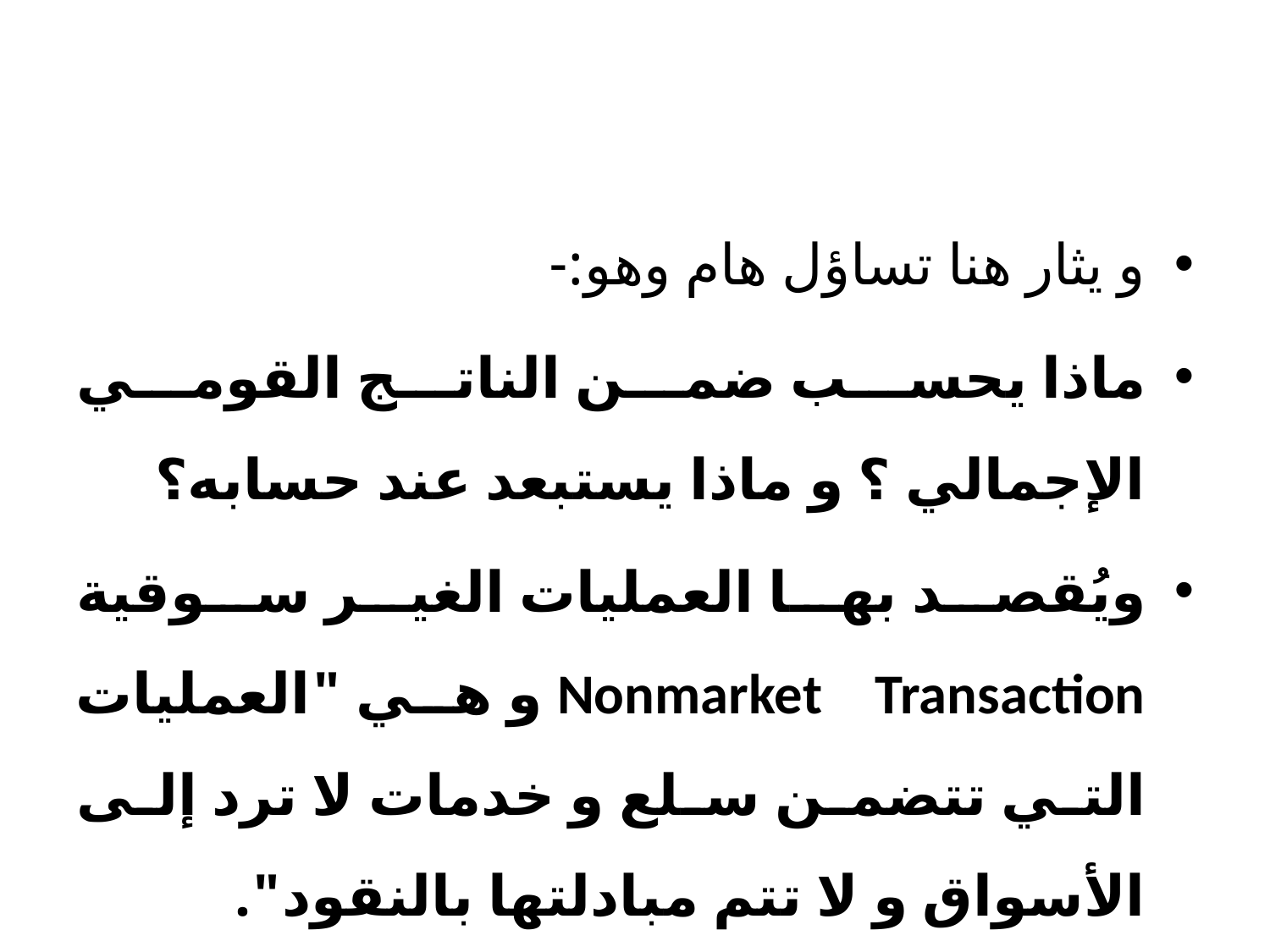

#
و يثار هنا تساؤل هام وهو:-
ماذا يحسب ضمن الناتج القومي الإجمالي ؟ و ماذا يستبعد عند حسابه؟
ويُقصد بها العمليات الغير سوقية Nonmarket Transaction و هي "العمليات التي تتضمن سلع و خدمات لا ترد إلى الأسواق و لا تتم مبادلتها بالنقود".